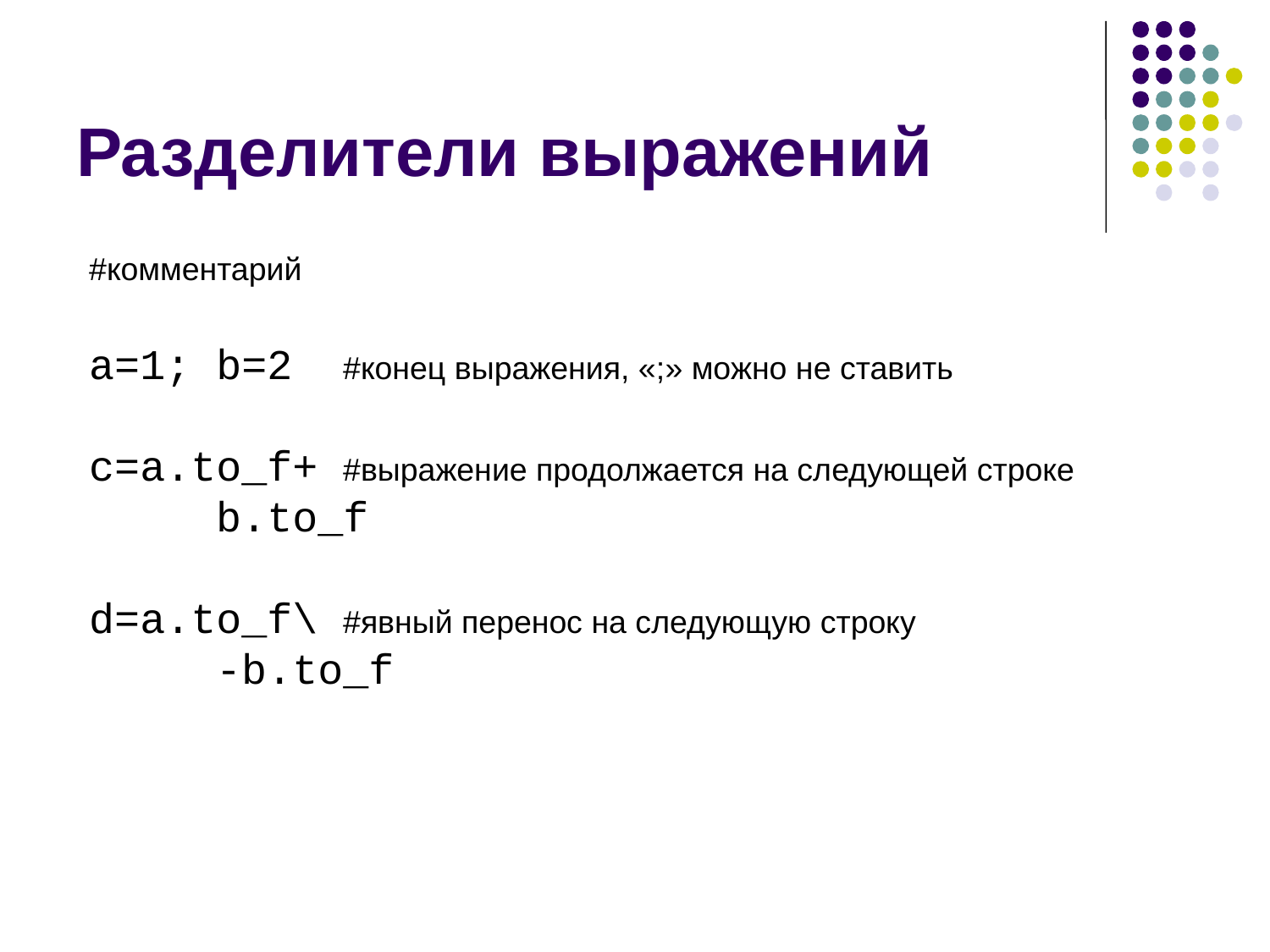

# Разделители выражений

#комментарий

a=1; b=2 	#конец выражения, «;» можно не ставить

c=a.to_f+ #выражение продолжается на следующей строке
	b.to_f

d=a.to_f\ #явный перенос на следующую строку
	-b.to_f